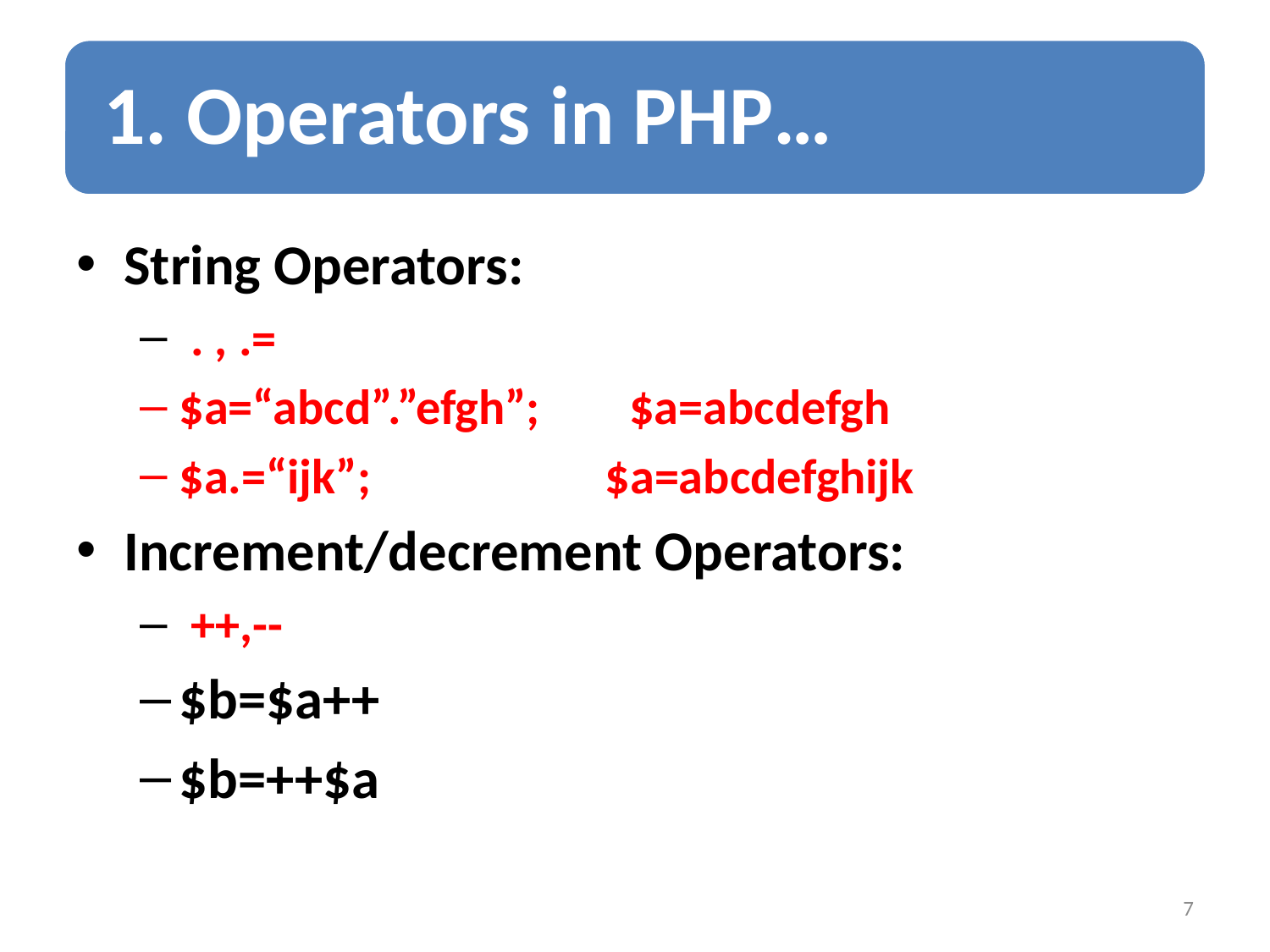

1. Operators in PHP…
String Operators:
 . , .=
$a=“abcd”.”efgh”;        $a=abcdefgh
$a.=“ijk”;		    $a=abcdefghijk
Increment/decrement Operators:
 ++,--
$b=$a++
$b=++$a

7